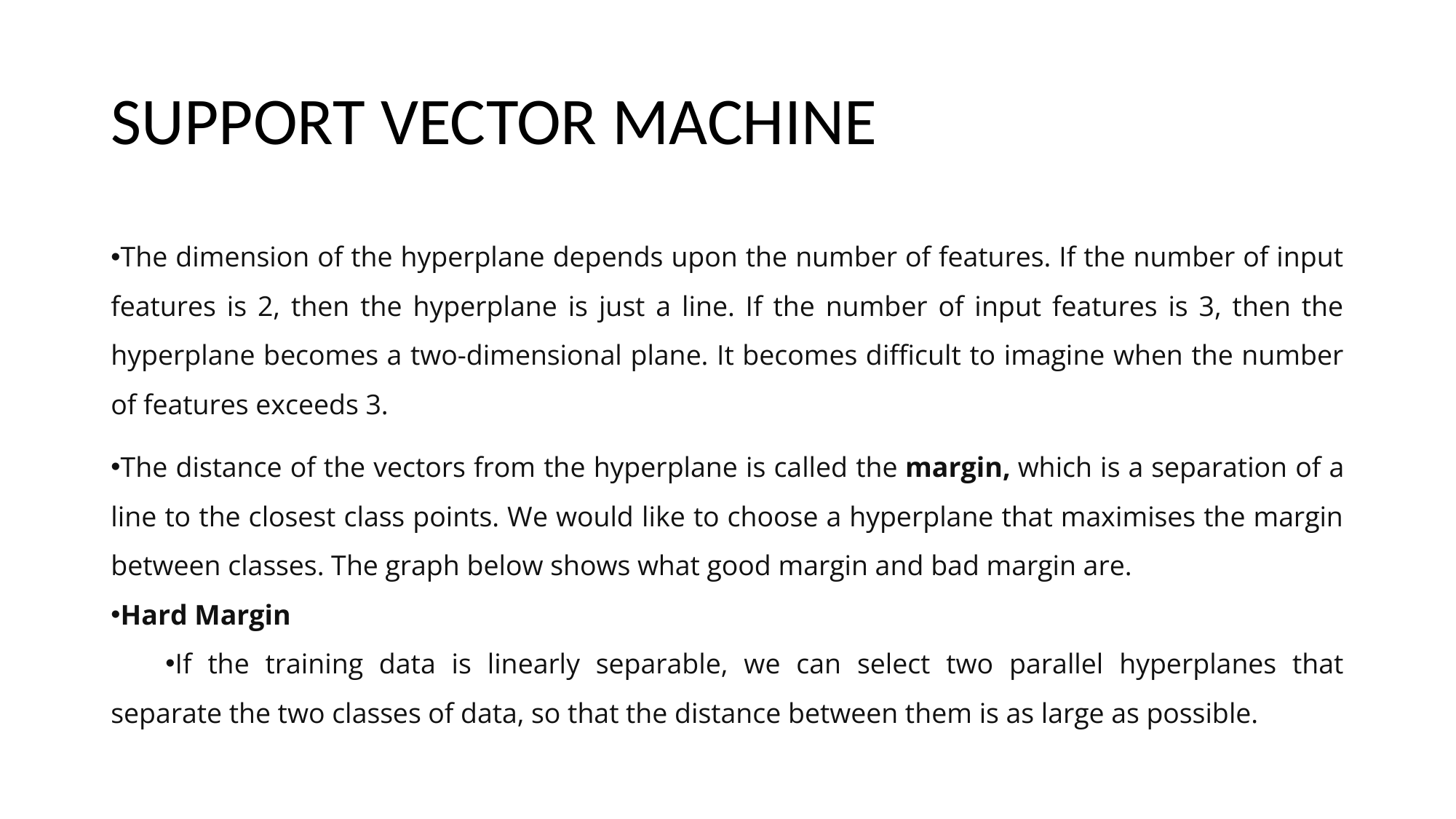

# SUPPORT VECTOR MACHINE
The dimension of the hyperplane depends upon the number of features. If the number of input features is 2, then the hyperplane is just a line. If the number of input features is 3, then the hyperplane becomes a two-dimensional plane. It becomes difficult to imagine when the number of features exceeds 3.
The distance of the vectors from the hyperplane is called the margin, which is a separation of a line to the closest class points. We would like to choose a hyperplane that maximises the margin between classes. The graph below shows what good margin and bad margin are.
Hard Margin
If the training data is linearly separable, we can select two parallel hyperplanes that separate the two classes of data, so that the distance between them is as large as possible.